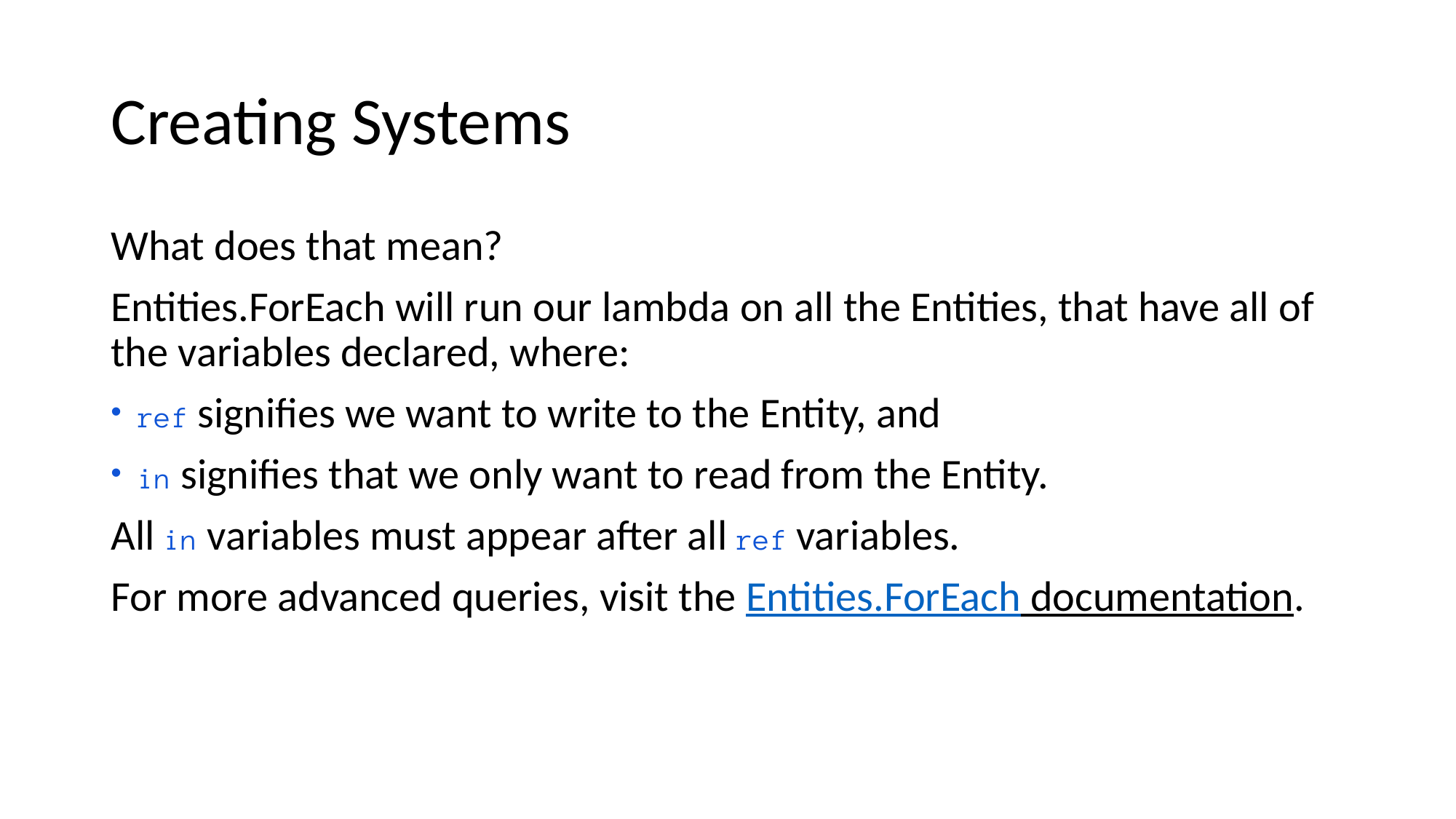

# Creating Systems
What does that mean?
Entities.ForEach will run our lambda on all the Entities, that have all of the variables declared, where:
ref signifies we want to write to the Entity, and
in signifies that we only want to read from the Entity.
All in variables must appear after all ref variables.
For more advanced queries, visit the Entities.ForEach documentation.